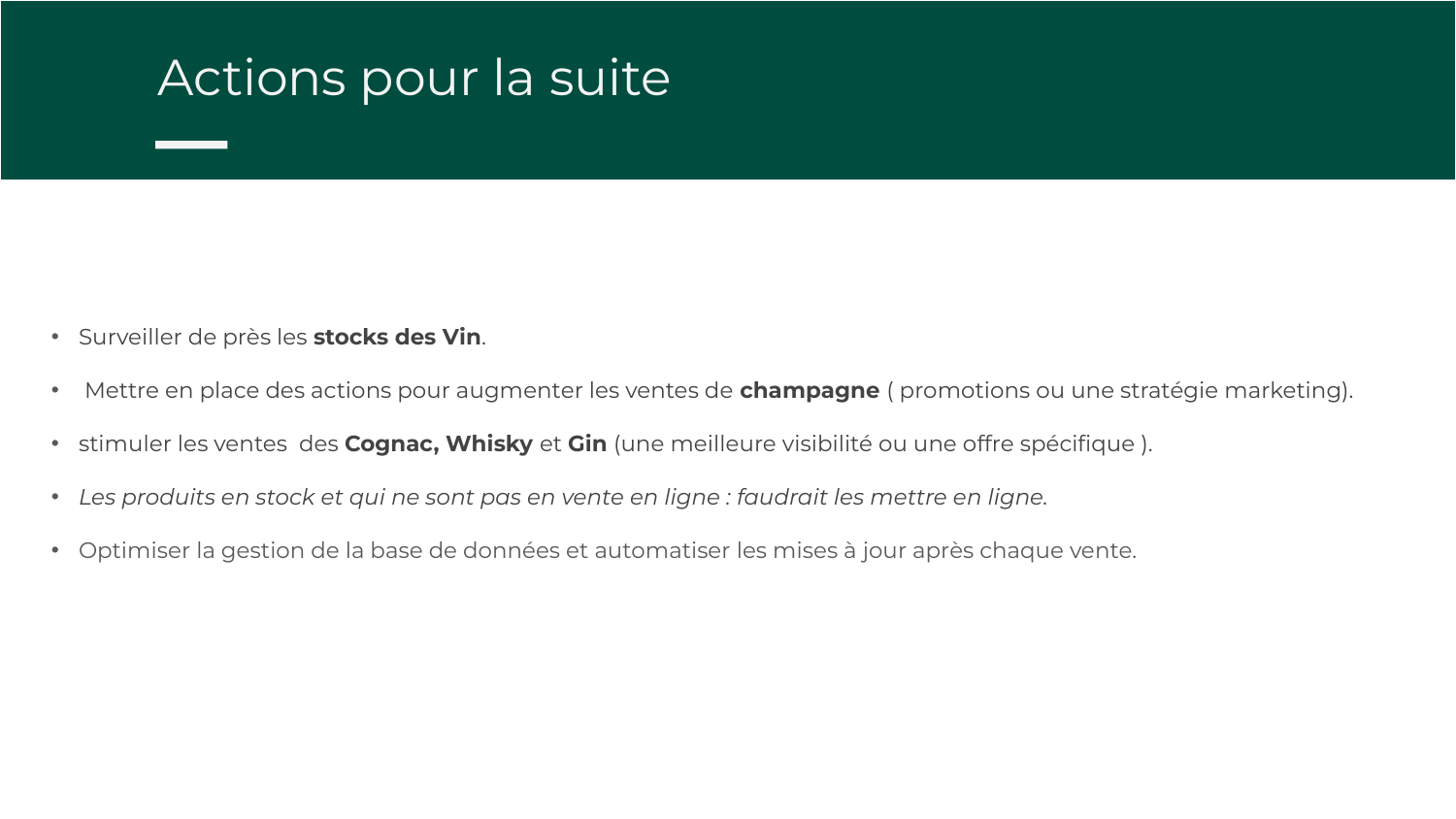

Actions pour la suite

Surveiller de près les stocks des Vin.
 Mettre en place des actions pour augmenter les ventes de champagne ( promotions ou une stratégie marketing).
stimuler les ventes  des Cognac, Whisky et Gin (une meilleure visibilité ou une offre spécifique ).
Les produits en stock et qui ne sont pas en vente en ligne : faudrait les mettre en ligne.
Optimiser la gestion de la base de données et automatiser les mises à jour après chaque vente.